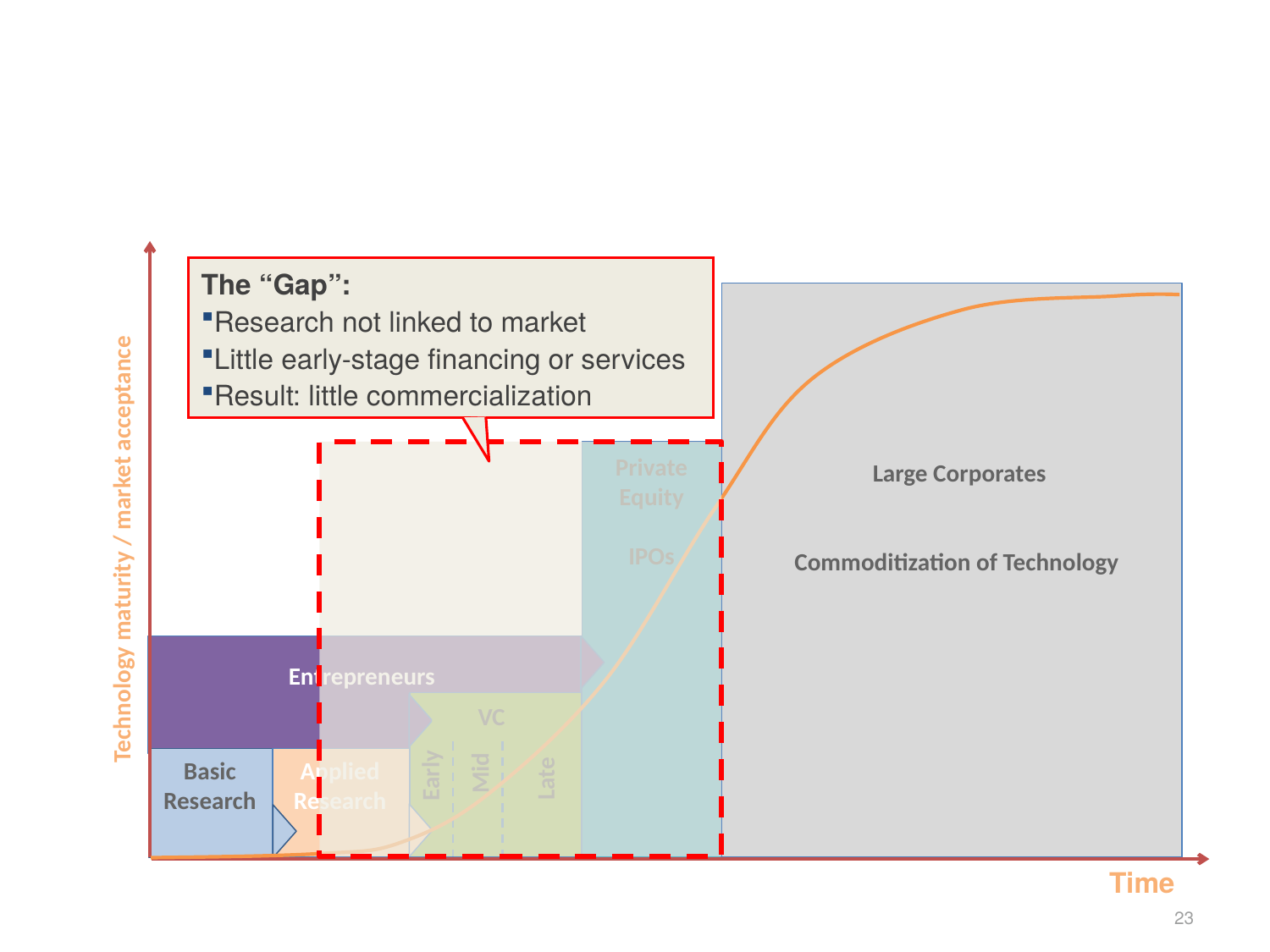

The “Gap”:
Research not linked to market
Little early-stage financing or services
Result: little commercialization

Private Equity

IPOs
Large Corporates

Commoditization of Technology
Technology maturity / market acceptance

Entrepreneurs

VC

Mid
Early
Basic Research
Applied Research
Late

Time
23
23